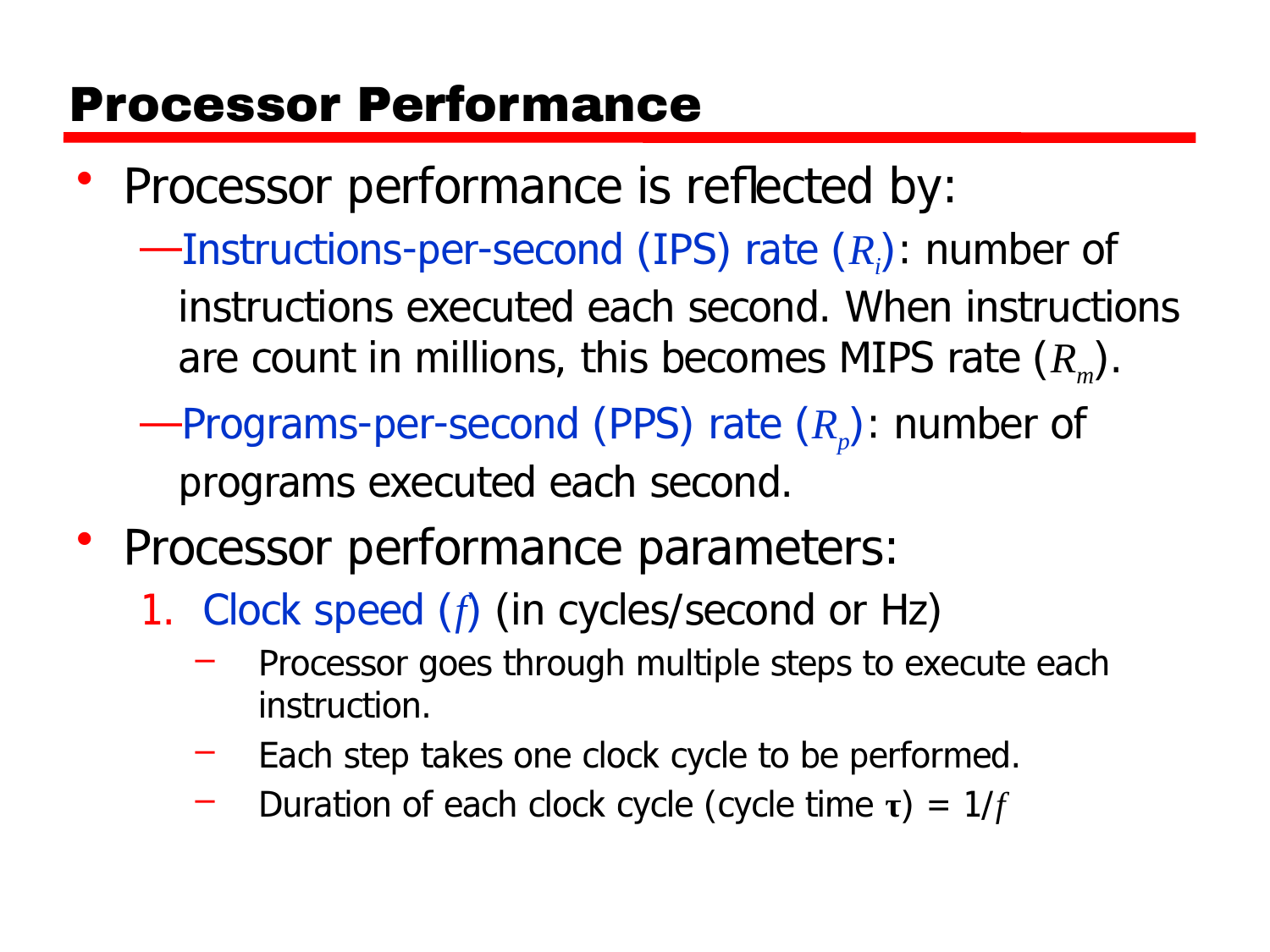

# Processor Performance
Processor performance is reflected by:
Instructions-per-second (IPS) rate (Ri): number of instructions executed each second. When instructions are count in millions, this becomes MIPS rate (Rm).
Programs-per-second (PPS) rate (Rp): number of programs executed each second.
Processor performance parameters:
Clock speed (f) (in cycles/second or Hz)
Processor goes through multiple steps to execute each instruction.
Each step takes one clock cycle to be performed.
Duration of each clock cycle (cycle time τ) = 1/f